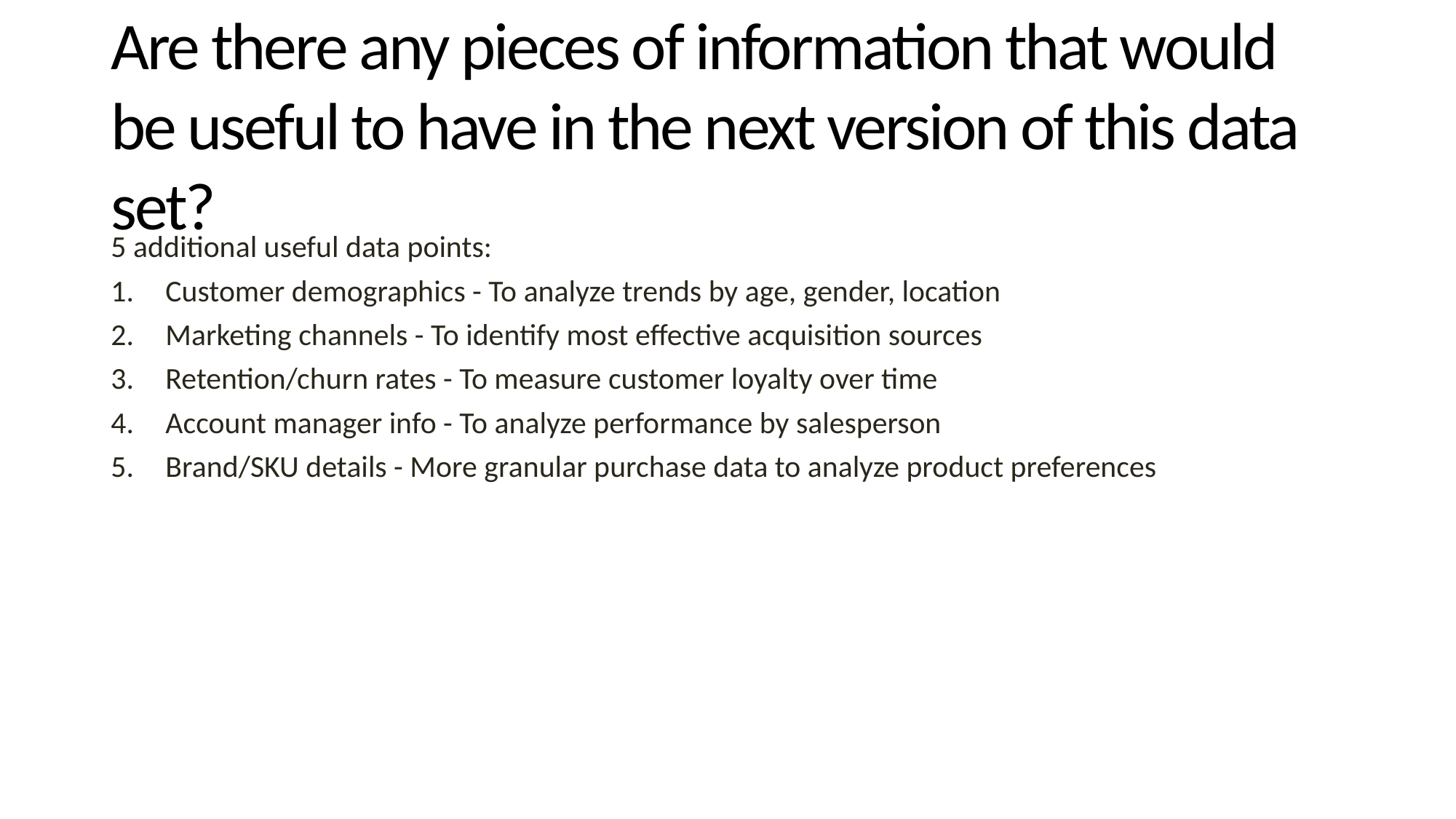

# Are there any pieces of information that would be useful to have in the next version of this data set?
5 additional useful data points:
Customer demographics - To analyze trends by age, gender, location
Marketing channels - To identify most effective acquisition sources
Retention/churn rates - To measure customer loyalty over time
Account manager info - To analyze performance by salesperson
Brand/SKU details - More granular purchase data to analyze product preferences